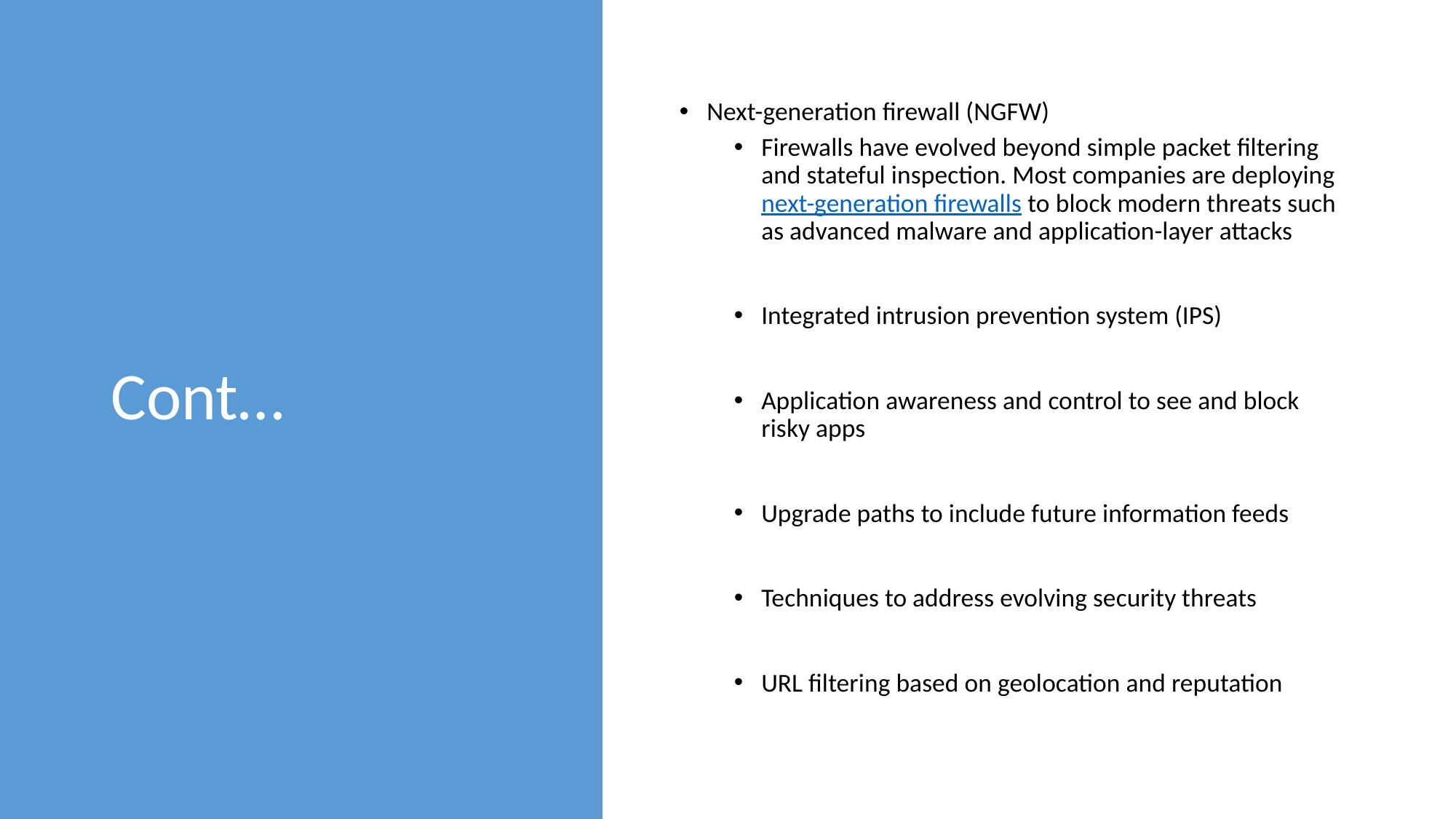

# Cont…
Next-generation firewall (NGFW)
Firewalls have evolved beyond simple packet filtering and stateful inspection. Most companies are deploying next-generation firewalls to block modern threats such as advanced malware and application-layer attacks

Integrated intrusion prevention system (IPS)

Application awareness and control to see and block risky apps

Upgrade paths to include future information feeds

Techniques to address evolving security threats

URL filtering based on geolocation and reputation